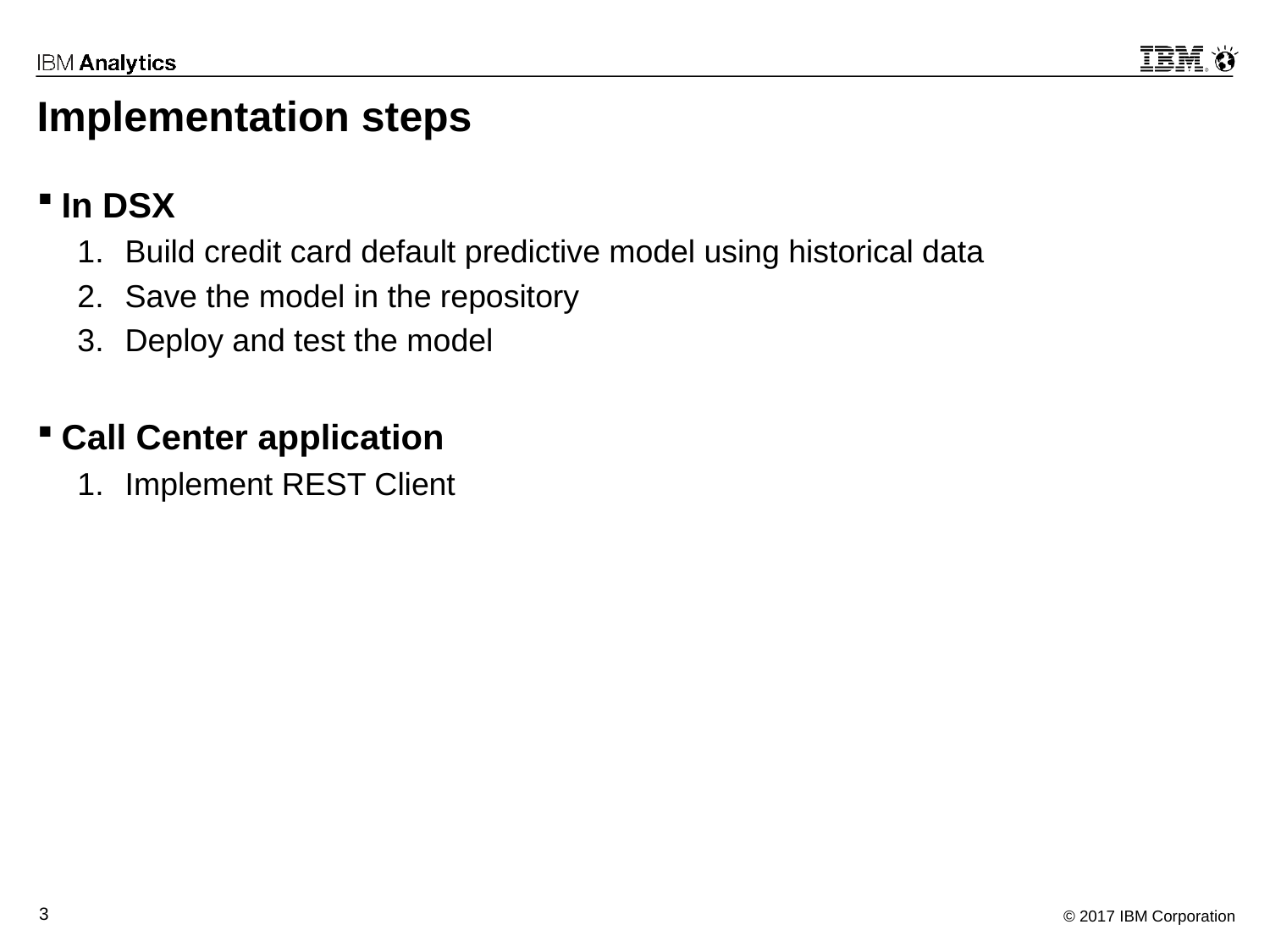

# Implementation steps
In DSX
Build credit card default predictive model using historical data
Save the model in the repository
Deploy and test the model

Call Center application
Implement REST Client